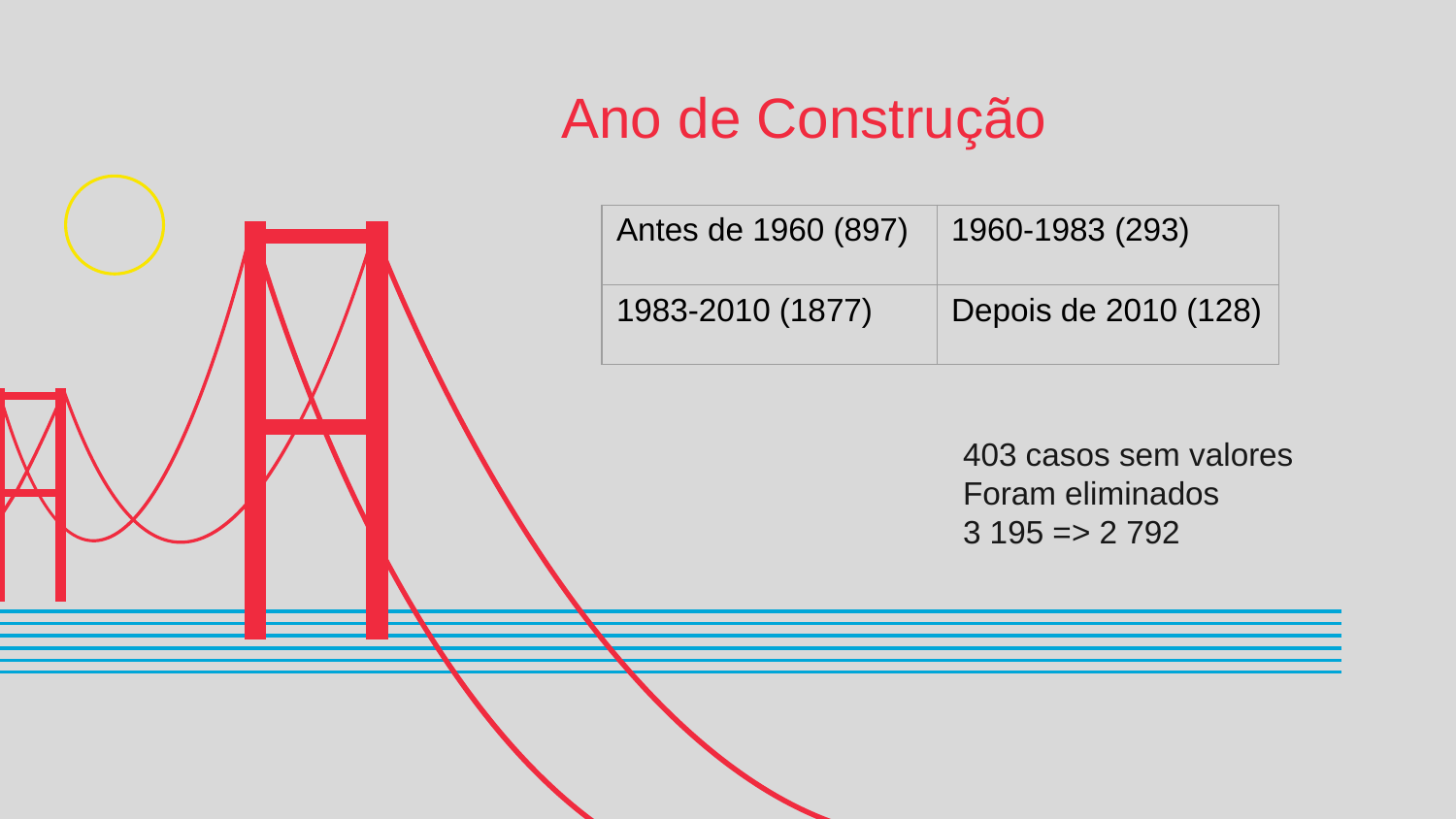

# Ano de Construção

| Antes de 1960 (897) | 1960-1983 (293) |
| --- | --- |
| 1983-2010 (1877) | Depois de 2010 (128) |
403 casos sem valores
Foram eliminados
3 195 => 2 792